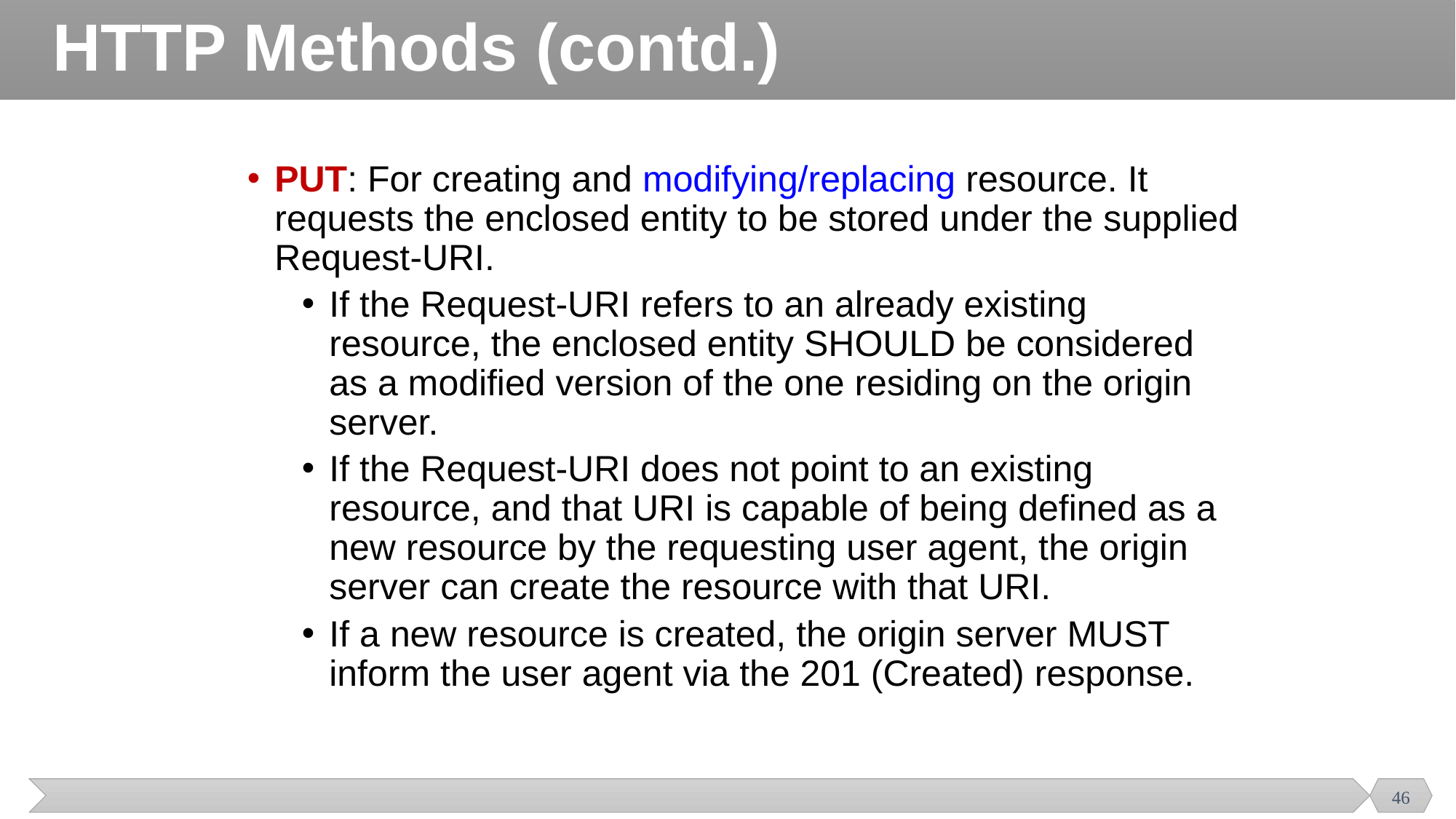

# HTTP Methods (contd.)
PUT: For creating and modifying/replacing resource. It requests the enclosed entity to be stored under the supplied Request-URI.
If the Request-URI refers to an already existing resource, the enclosed entity SHOULD be considered as a modified version of the one residing on the origin server.
If the Request-URI does not point to an existing resource, and that URI is capable of being defined as a new resource by the requesting user agent, the origin server can create the resource with that URI.
If a new resource is created, the origin server MUST inform the user agent via the 201 (Created) response.
46